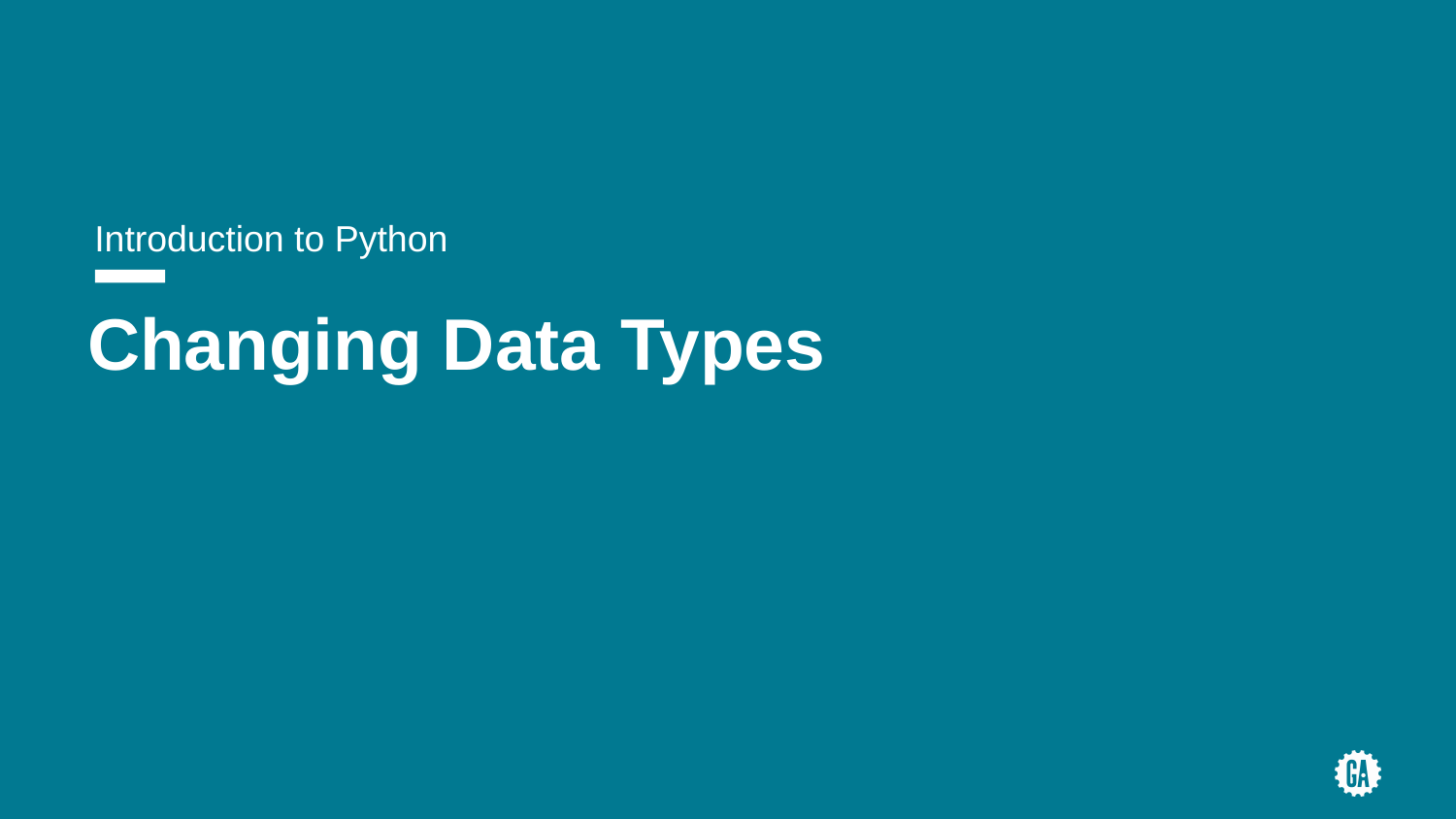

Introduction to Python
# Changing Data Types